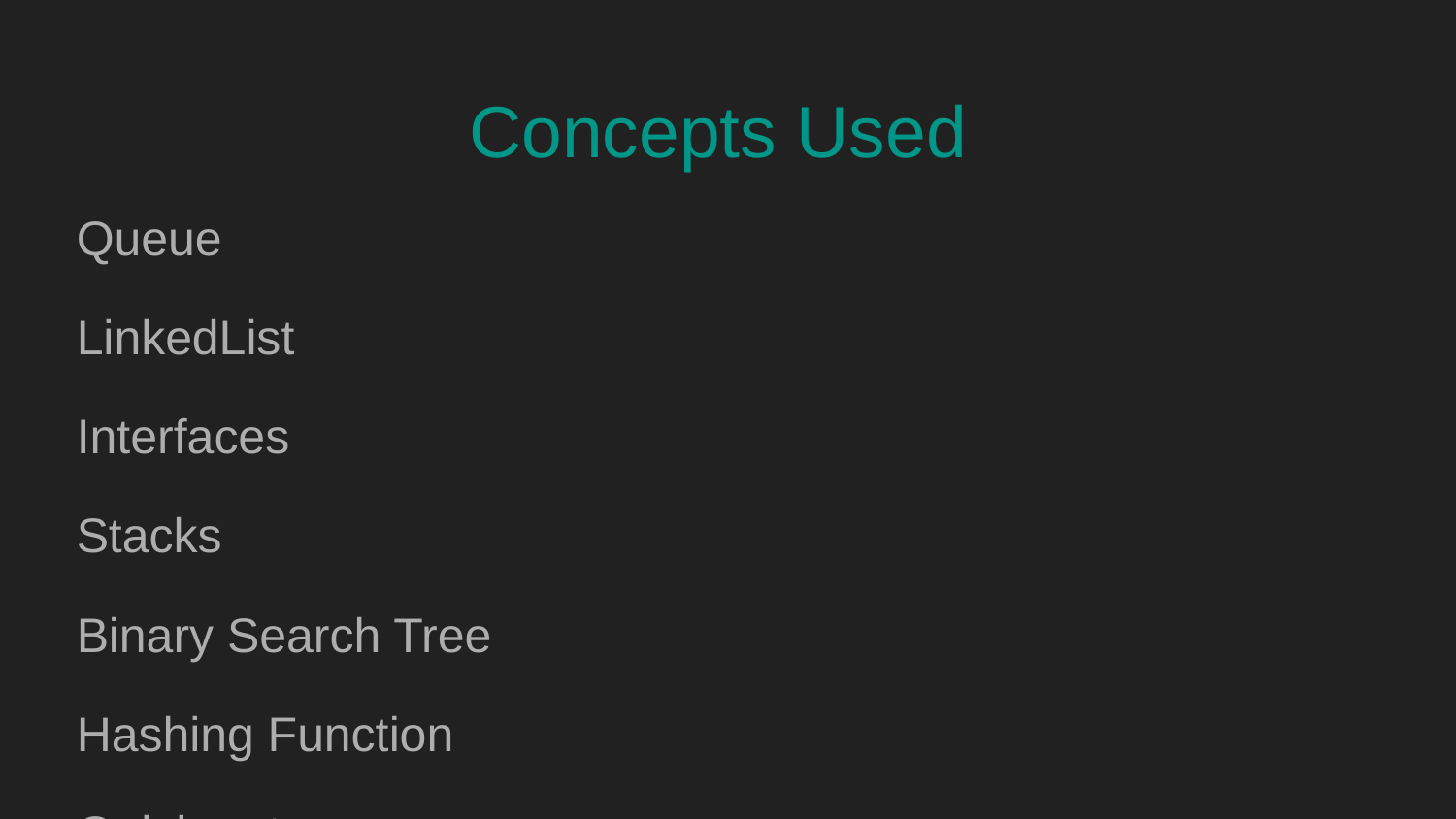

# Concepts Used
Queue
LinkedList
Interfaces
Stacks
Binary Search Tree
Hashing Function
Quicksort
GUI (Java Swing)